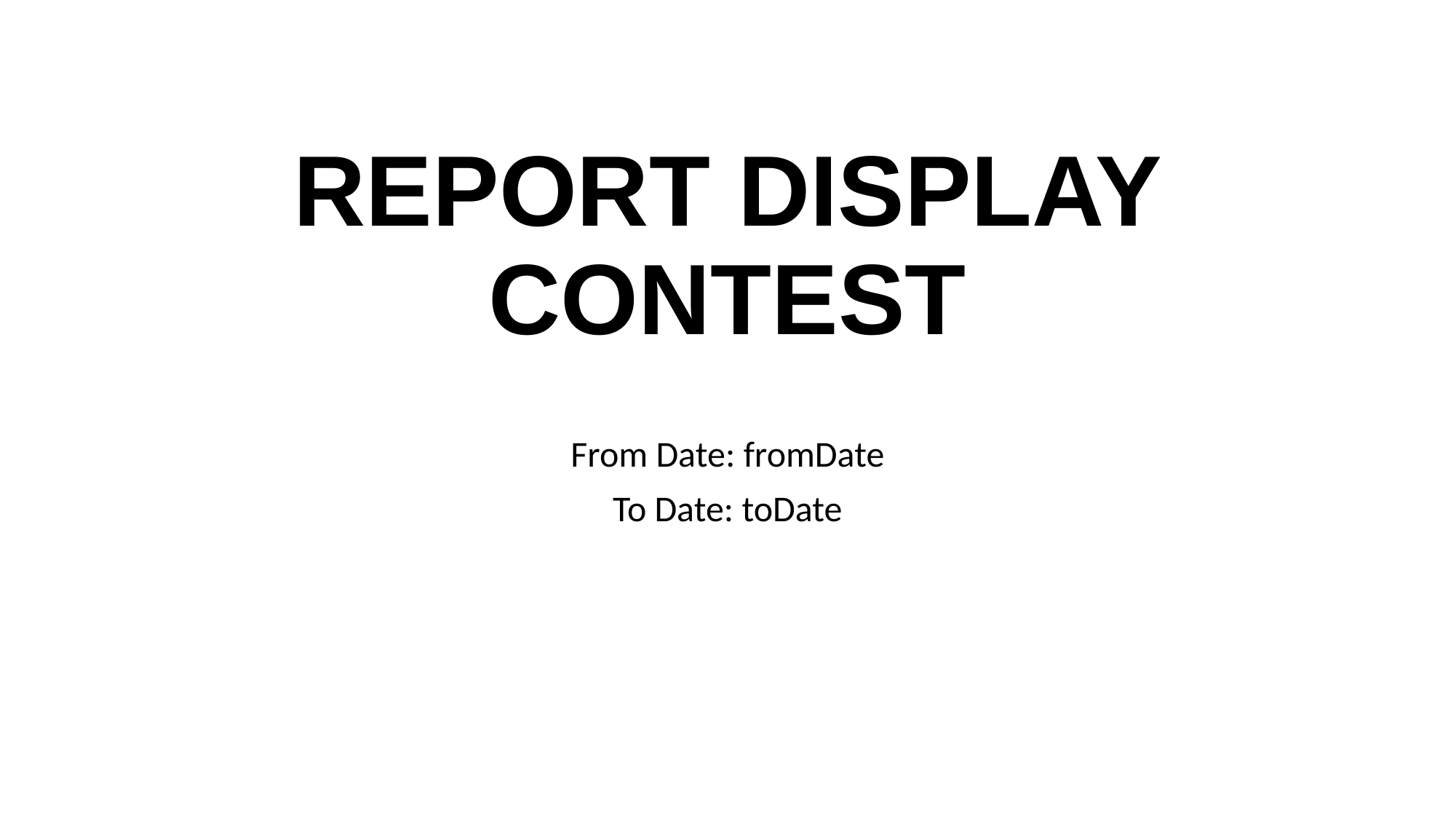

# REPORT DISPLAY CONTEST
From Date: fromDate
To Date: toDate